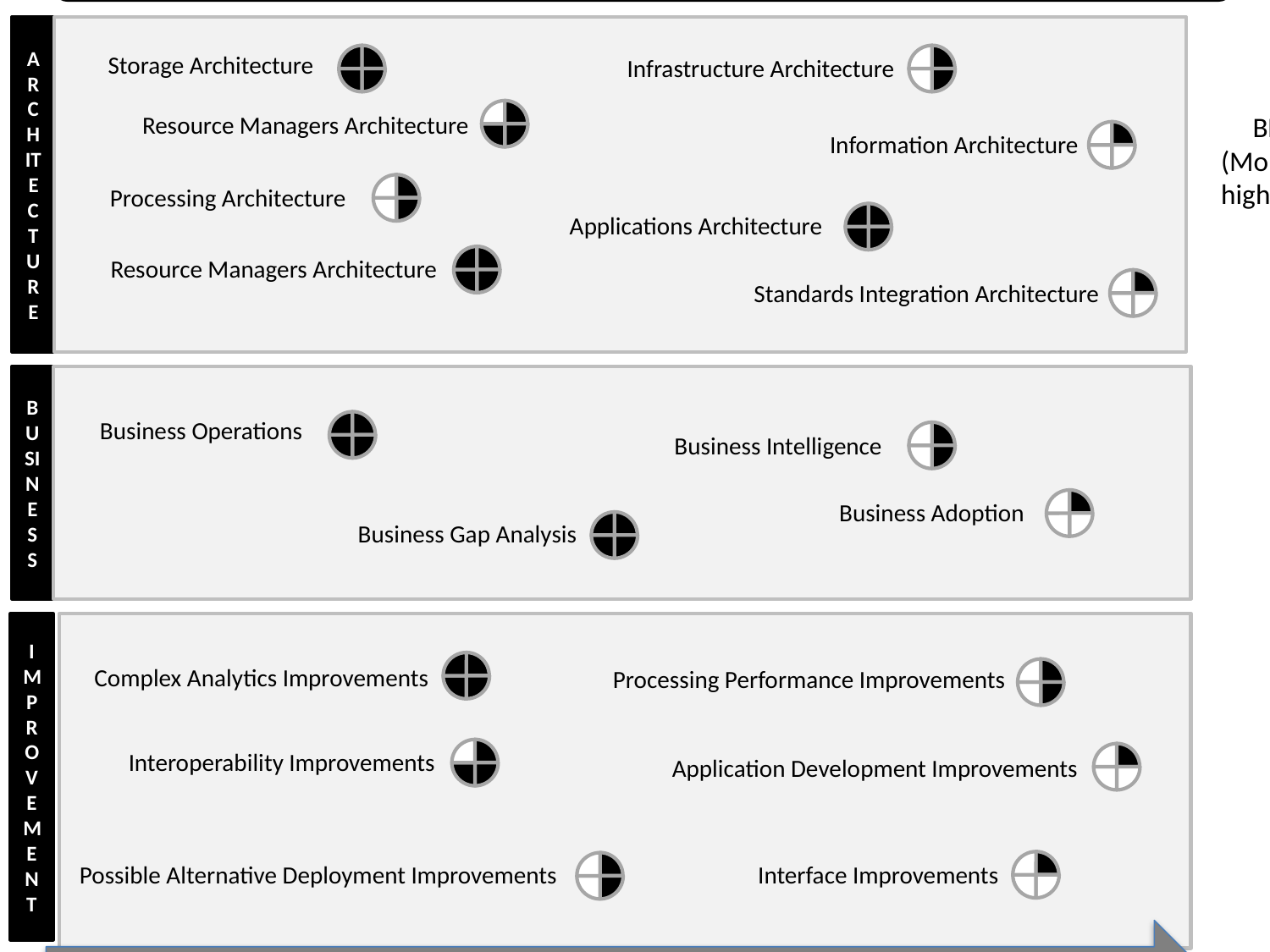

THIS GRAPHIC ON RIGHT
IS USED TO
COPY AND PASTE AS
A .GIF ON
PREVIOUS
SLIDE
DRAFT      NIST BIG DATA ROADMAP v.1     DRAFT
ARCHITECTURE

LEGEND

     BENEFIT DIAGRAMS
(More darkened –
higher the business benefit)

Storage Architecture
Infrastructure Architecture

Resource Managers Architecture

Information Architecture

Processing Architecture

Applications Architecture

Resource Managers Architecture

Standards Integration Architecture

BUSINESS

Business Operations

Business Intelligence

Business Adoption

Business Gap Analysis

IMPROVEMENT

Complex Analytics Improvements
Processing Performance Improvements

Interoperability Improvements
Application Development Improvements

Possible Alternative Deployment Improvements
Interface Improvements
READINESS